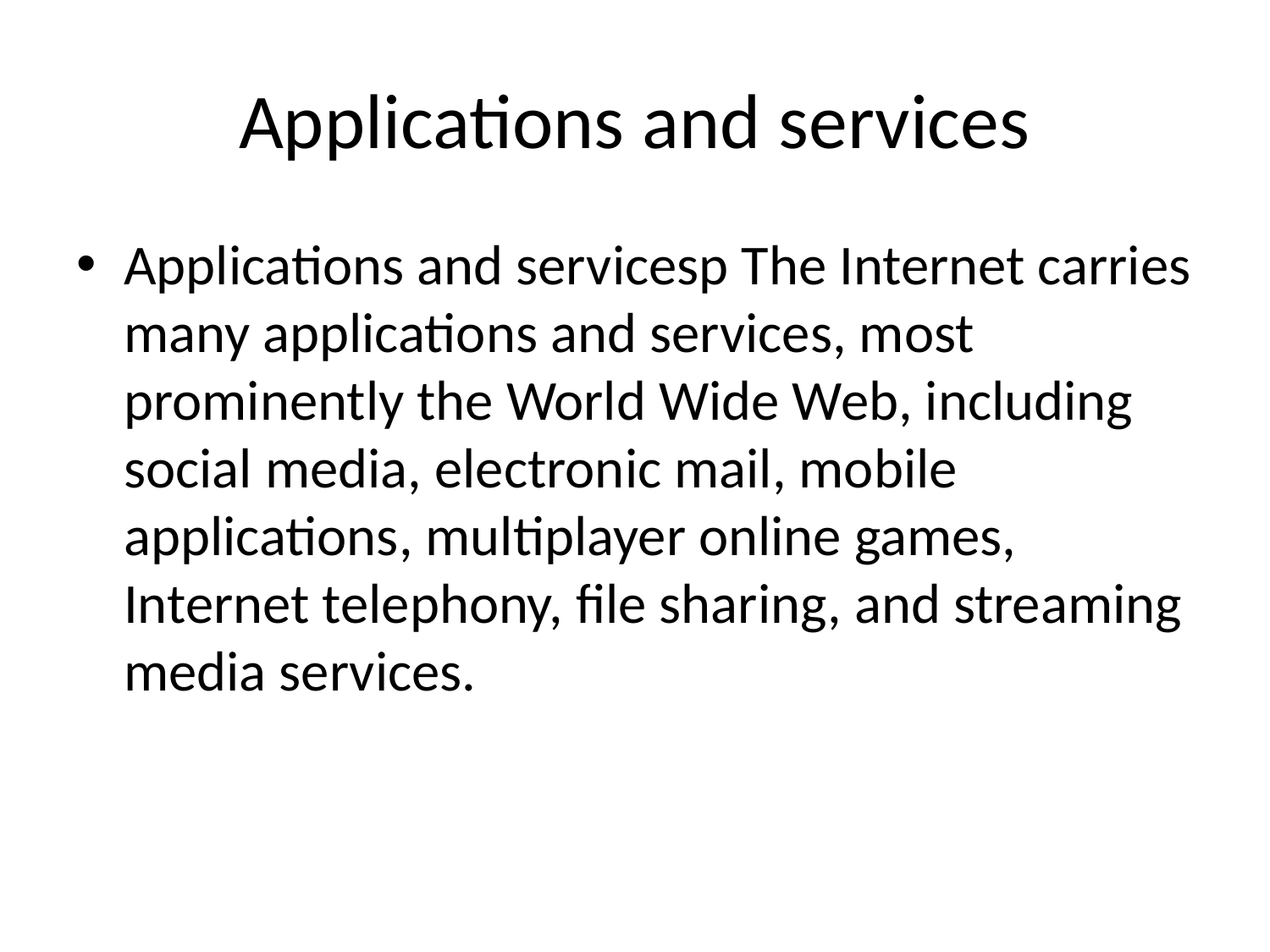

# Applications and services
Applications and servicesp The Internet carries many applications and services, most prominently the World Wide Web, including social media, electronic mail, mobile applications, multiplayer online games, Internet telephony, file sharing, and streaming media services.